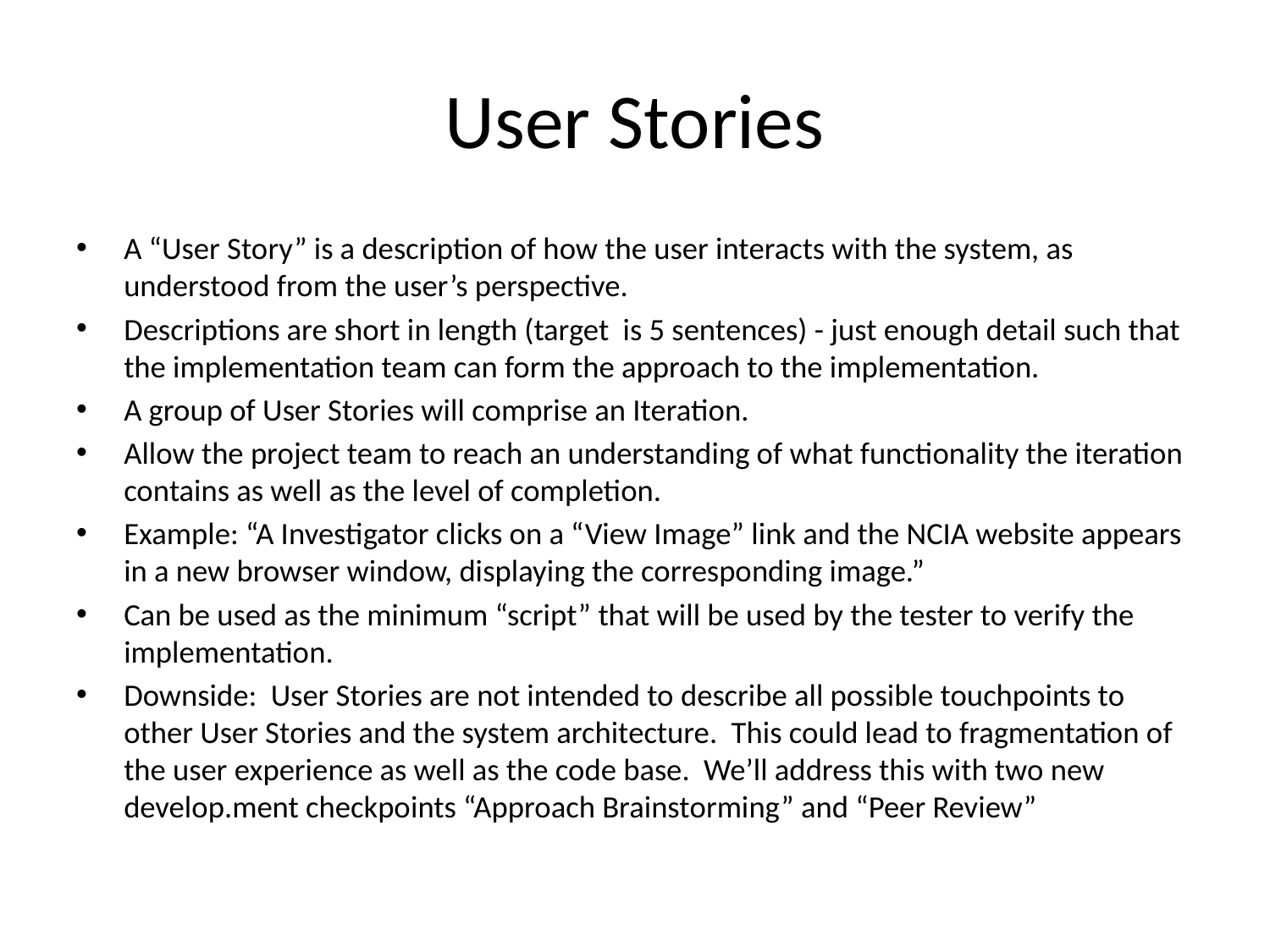

# User Stories
A “User Story” is a description of how the user interacts with the system, as understood from the user’s perspective.
Descriptions are short in length (target  is 5 sentences) - just enough detail such that the implementation team can form the approach to the implementation.
A group of User Stories will comprise an Iteration.
Allow the project team to reach an understanding of what functionality the iteration contains as well as the level of completion.
Example: “A Investigator clicks on a “View Image” link and the NCIA website appears in a new browser window, displaying the corresponding image.”
Can be used as the minimum “script” that will be used by the tester to verify the implementation.
Downside:  User Stories are not intended to describe all possible touchpoints to other User Stories and the system architecture.  This could lead to fragmentation of the user experience as well as the code base.  We’ll address this with two new develop.ment checkpoints “Approach Brainstorming” and “Peer Review”